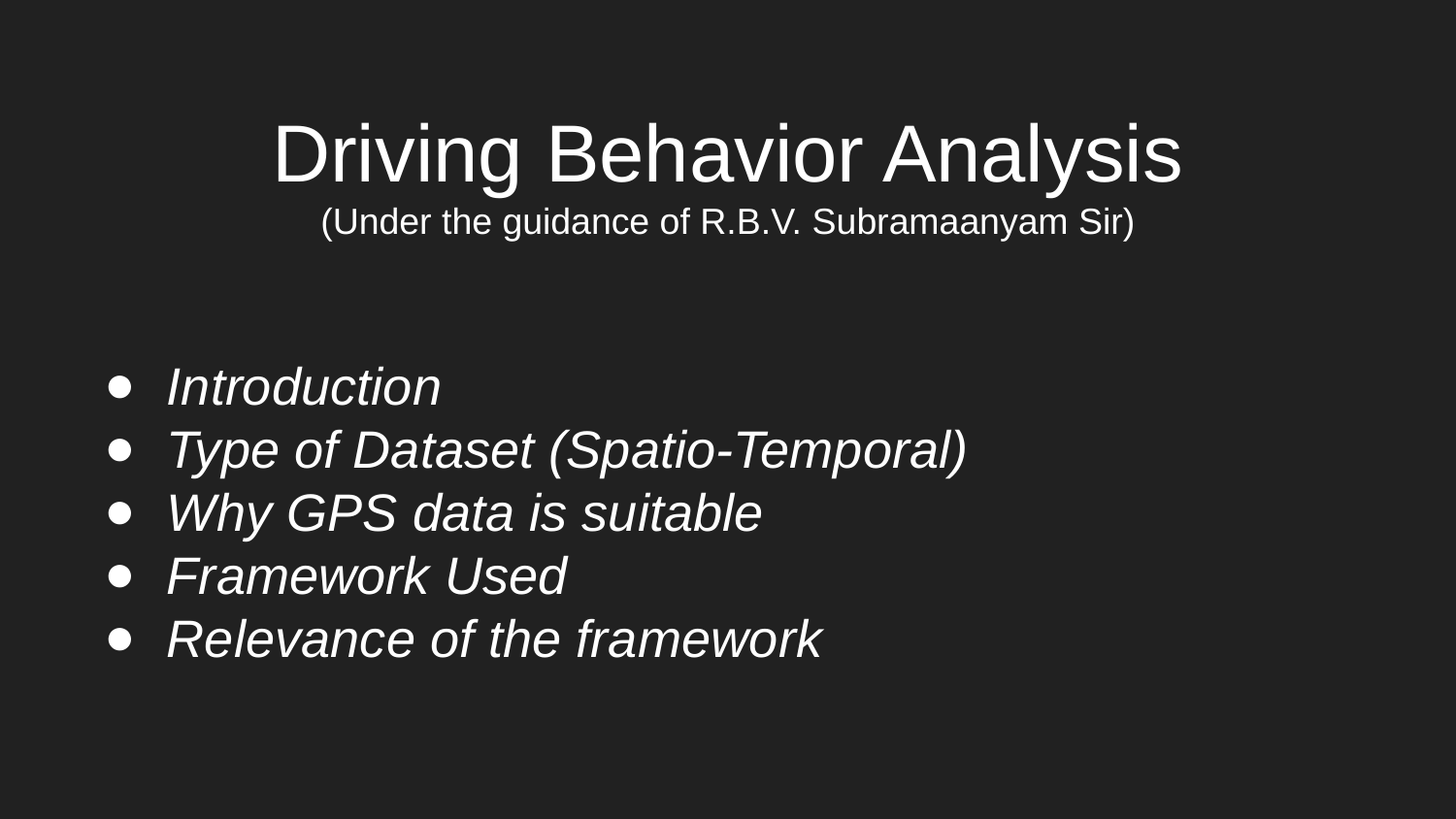

# Driving Behavior Analysis (Under the guidance of R.B.V. Subramaanyam Sir)
Introduction
Type of Dataset (Spatio-Temporal)
Why GPS data is suitable
Framework Used
Relevance of the framework